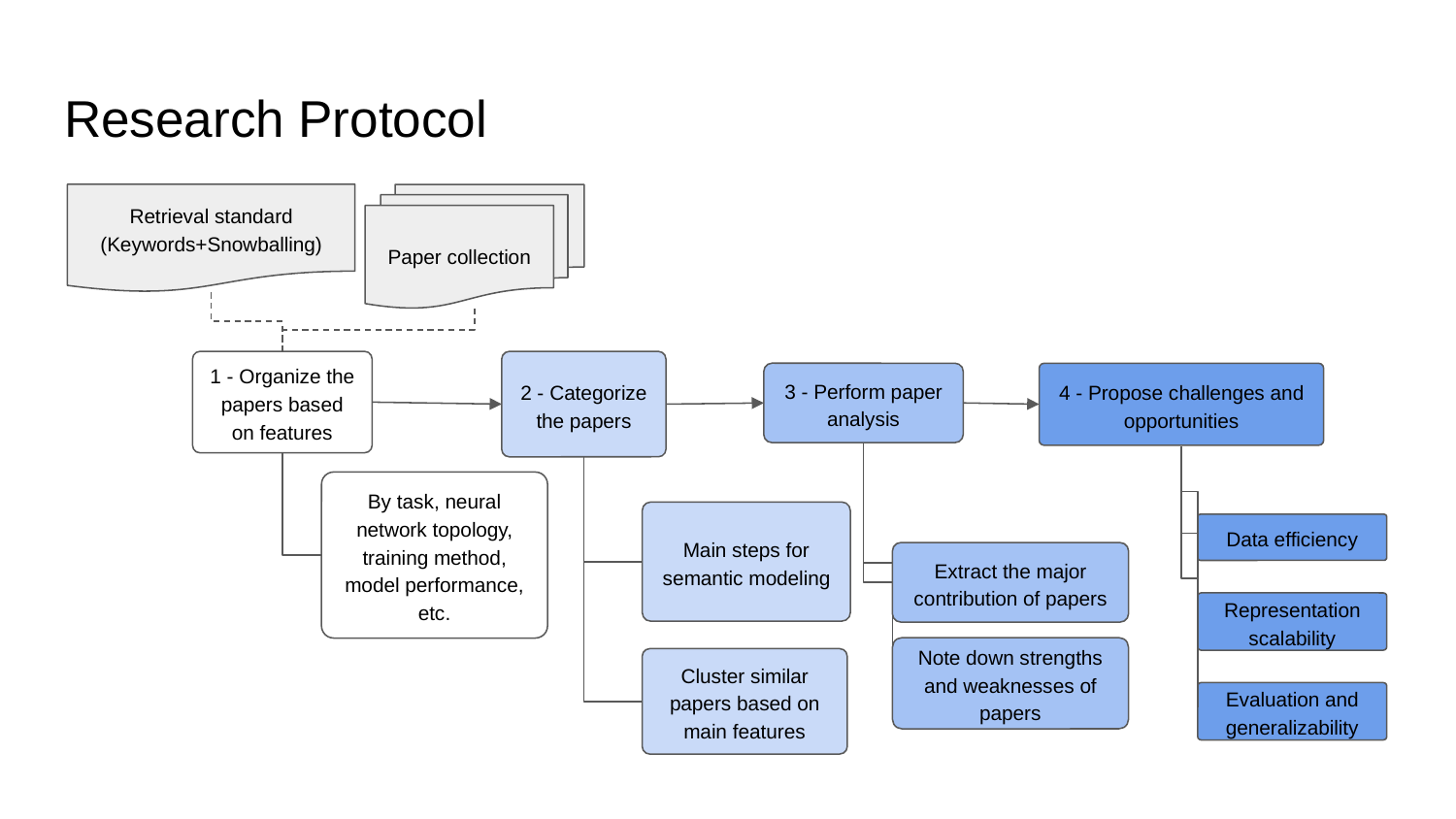

# Research Protocol
Retrieval standard
(Keywords+Snowballing)
Paper collection
1 - Organize the papers based on features
By task, neural network topology, training method, model performance, etc.
2 - Categorize the papers
Main steps for semantic modeling
Cluster similar papers based on main features
3 - Perform paper analysis
Extract the major contribution of papers
Note down strengths and weaknesses of papers
4 - Propose challenges and opportunities
Data efficiency
Evaluation and generalizability
Representation scalability
17